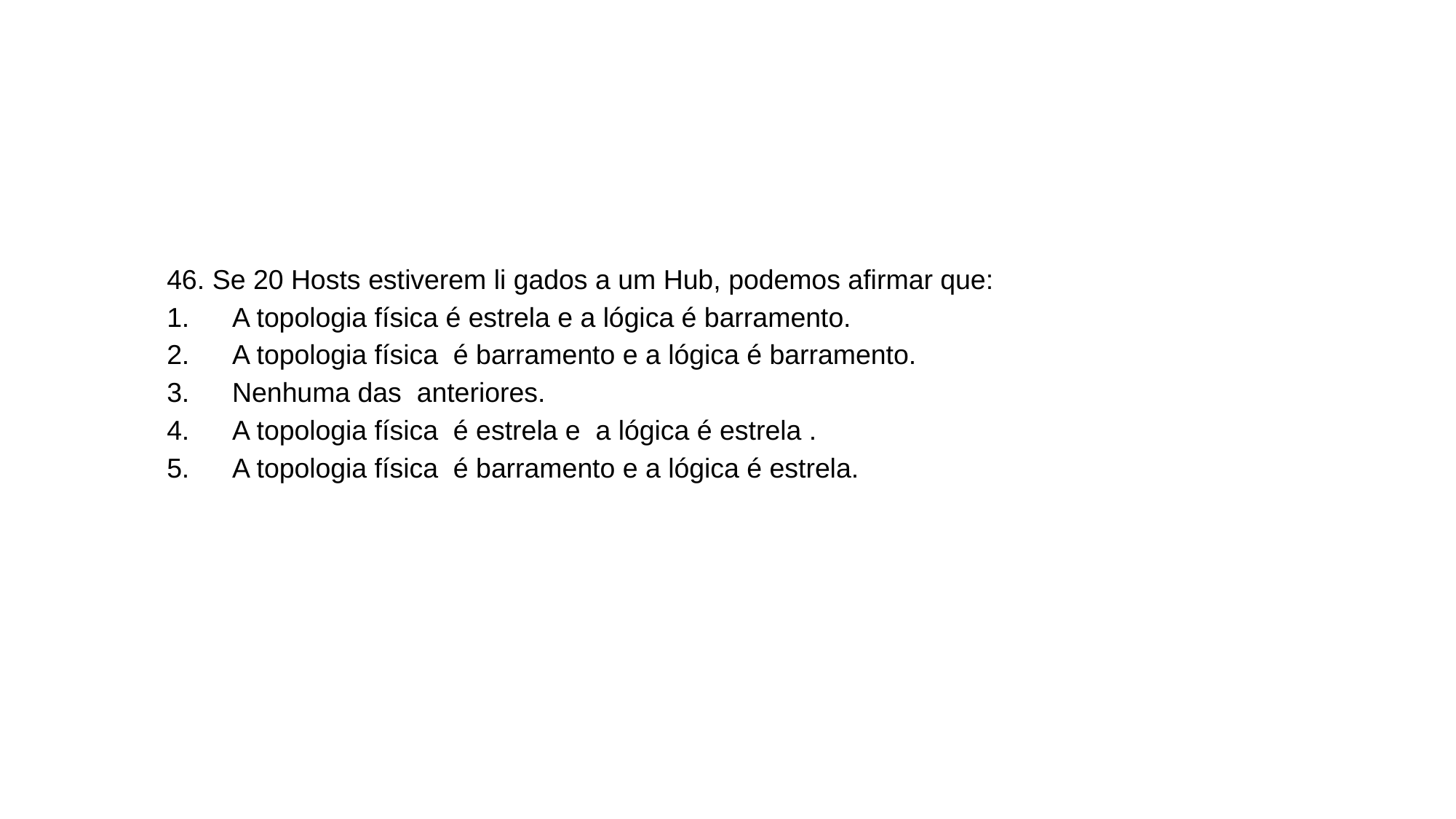

46. Se 20 Hosts estiverem li gados a um Hub, podemos afirmar que:
1. A topologia física é estrela e a lógica é barramento.
2. A topologia física  é barramento e a lógica é barramento.
3. Nenhuma das  anteriores.
4. A topologia física  é estrela e  a lógica é estrela .
5. A topologia física  é barramento e a lógica é estrela.